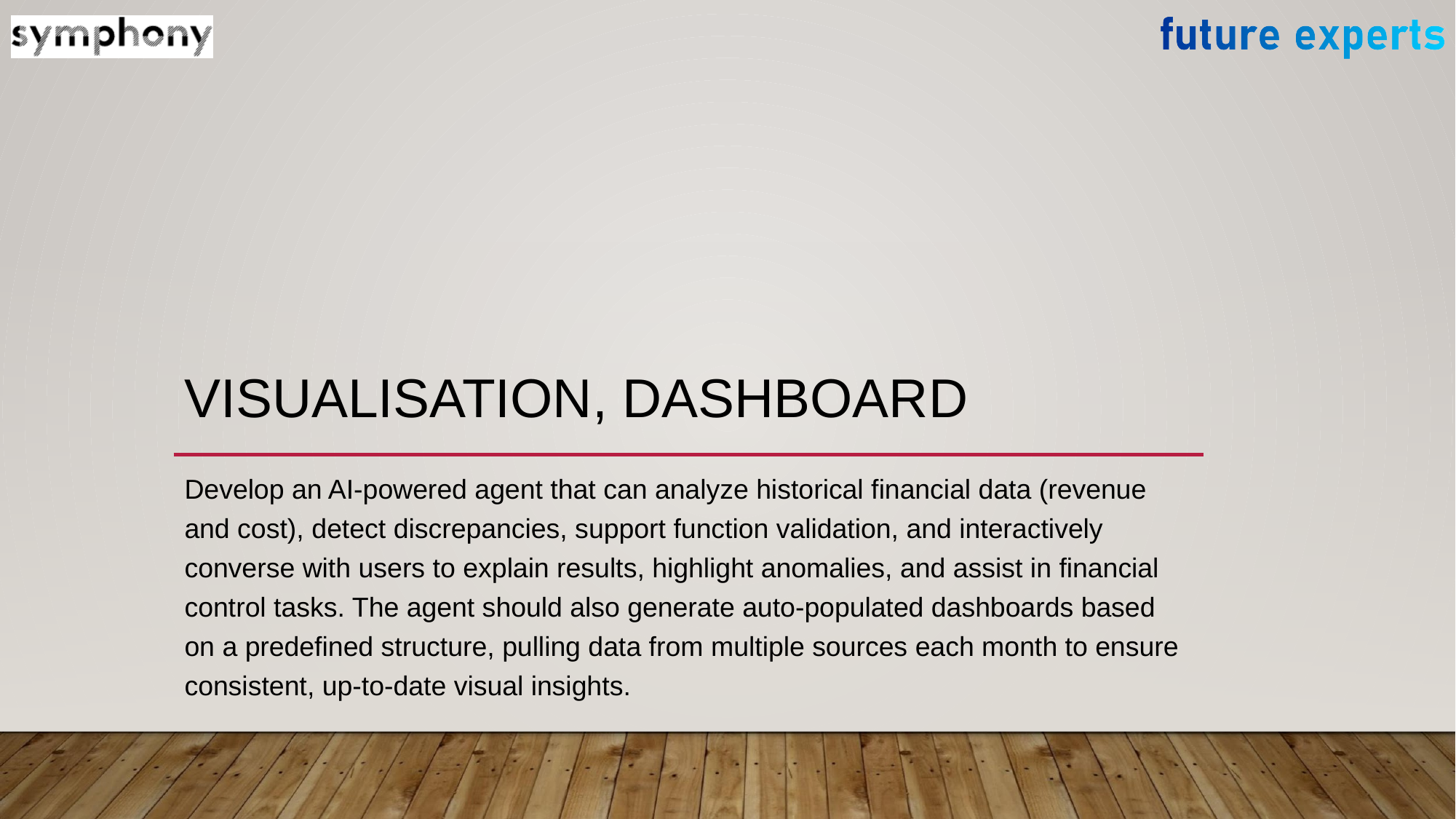

# VISUALISATION, DASHBOARD
Develop an AI-powered agent that can analyze historical financial data (revenue and cost), detect discrepancies, support function validation, and interactively converse with users to explain results, highlight anomalies, and assist in financial control tasks. The agent should also generate auto-populated dashboards based on a predefined structure, pulling data from multiple sources each month to ensure consistent, up-to-date visual insights.